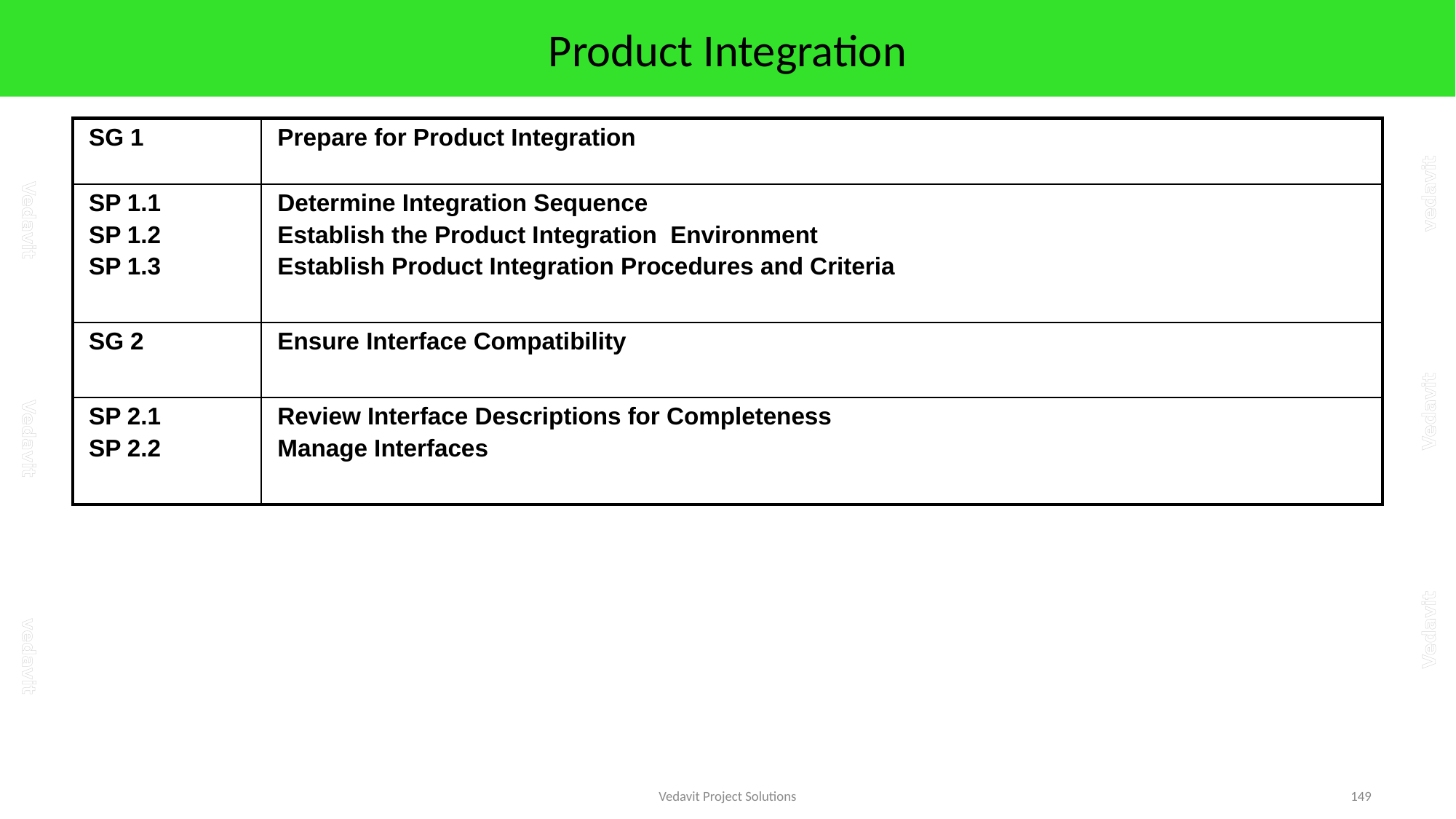

# Product Integration
| SG 1 | Prepare for Product Integration |
| --- | --- |
| SP 1.1 SP 1.2 SP 1.3 | Determine Integration Sequence Establish the Product Integration Environment Establish Product Integration Procedures and Criteria |
| SG 2 | Ensure Interface Compatibility |
| SP 2.1 SP 2.2 | Review Interface Descriptions for Completeness Manage Interfaces |
Vedavit Project Solutions
149